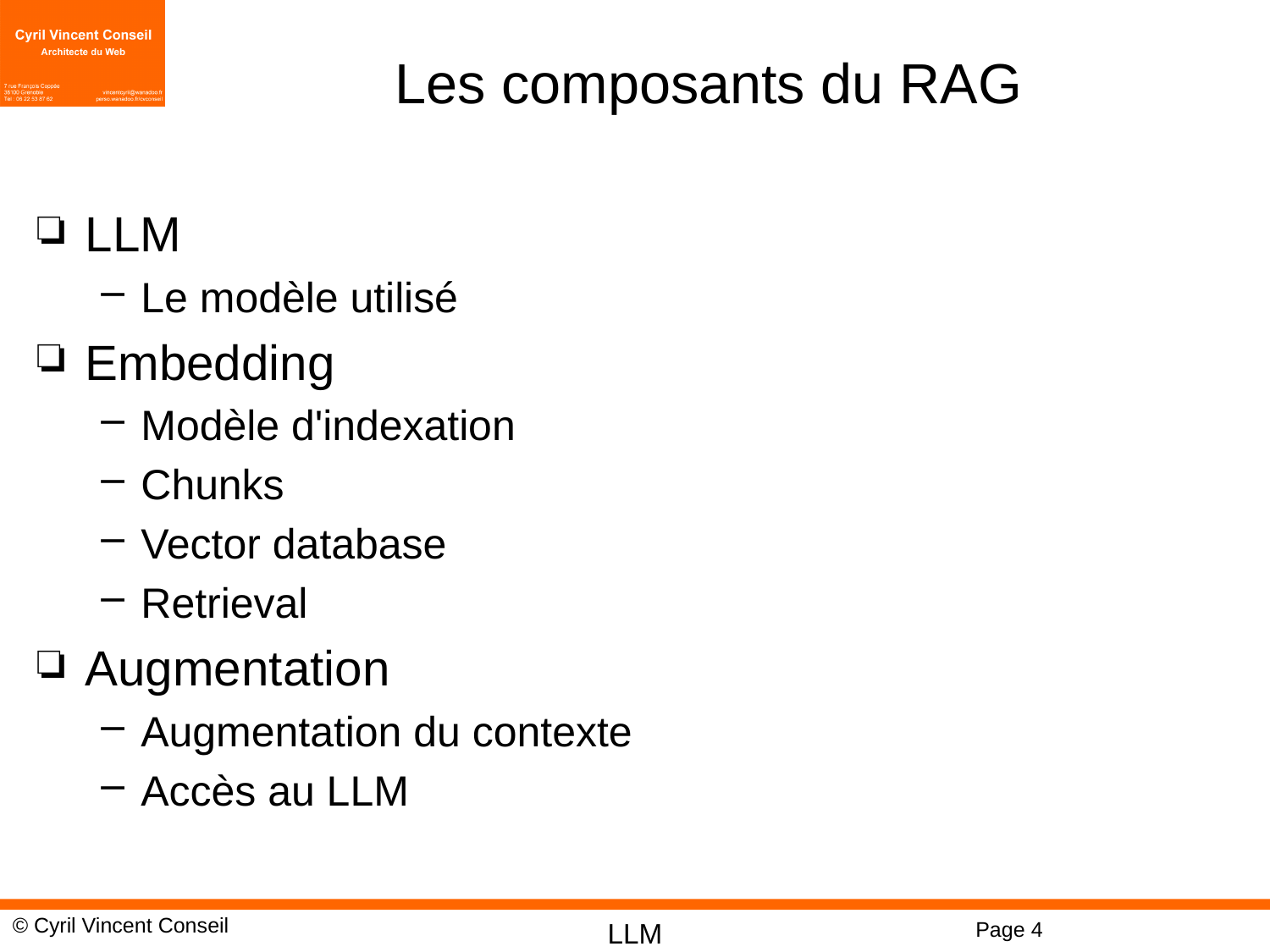

# Les composants du RAG
LLM
Le modèle utilisé
Embedding
Modèle d'indexation
Chunks
Vector database
Retrieval
Augmentation
Augmentation du contexte
Accès au LLM